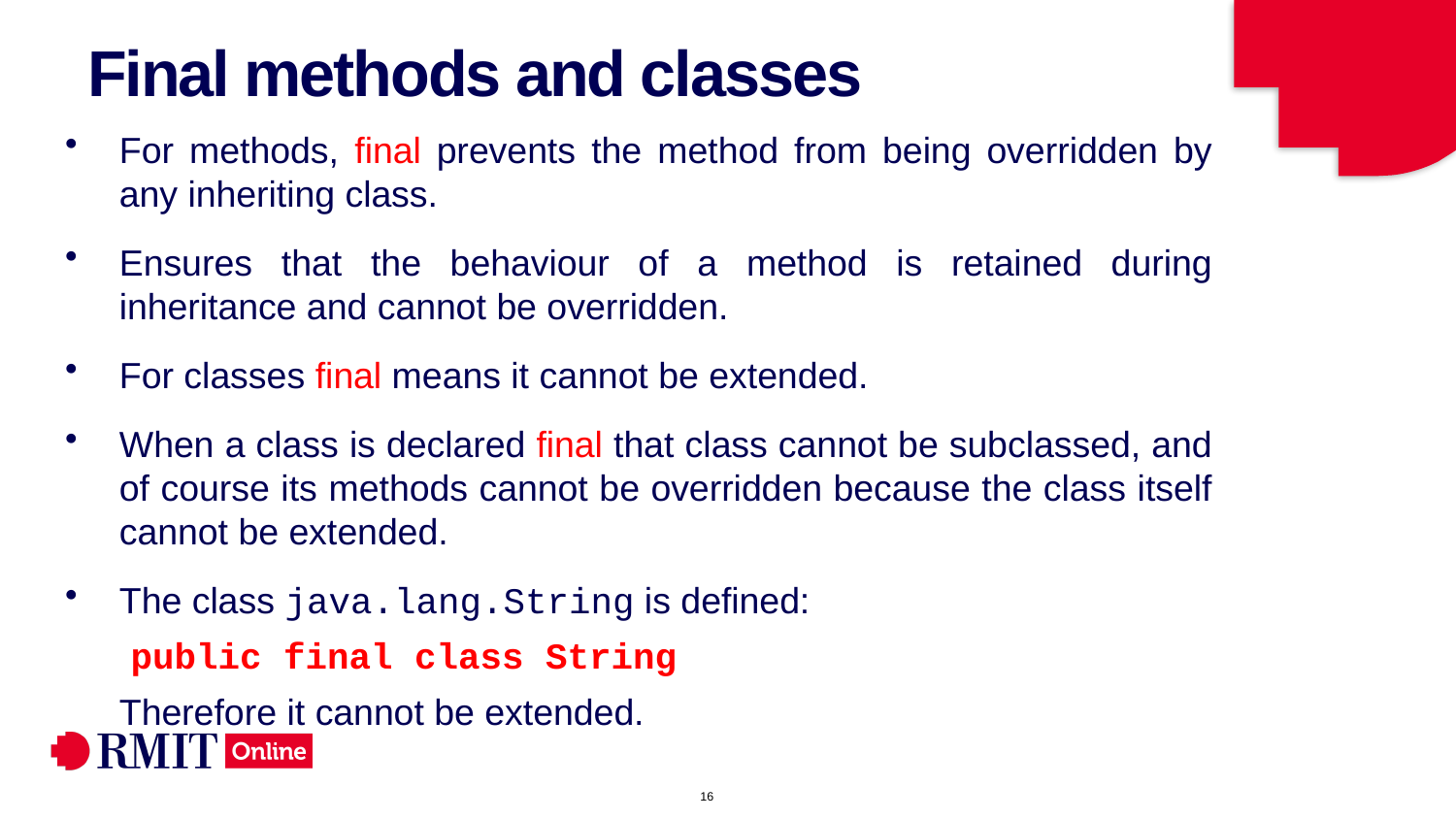

# Final methods and classes
For methods, final prevents the method from being overridden by any inheriting class.
Ensures that the behaviour of a method is retained during inheritance and cannot be overridden.
For classes final means it cannot be extended.
When a class is declared final that class cannot be subclassed, and of course its methods cannot be overridden because the class itself cannot be extended.
The class java.lang.String is defined:
   public final class String
	Therefore it cannot be extended.